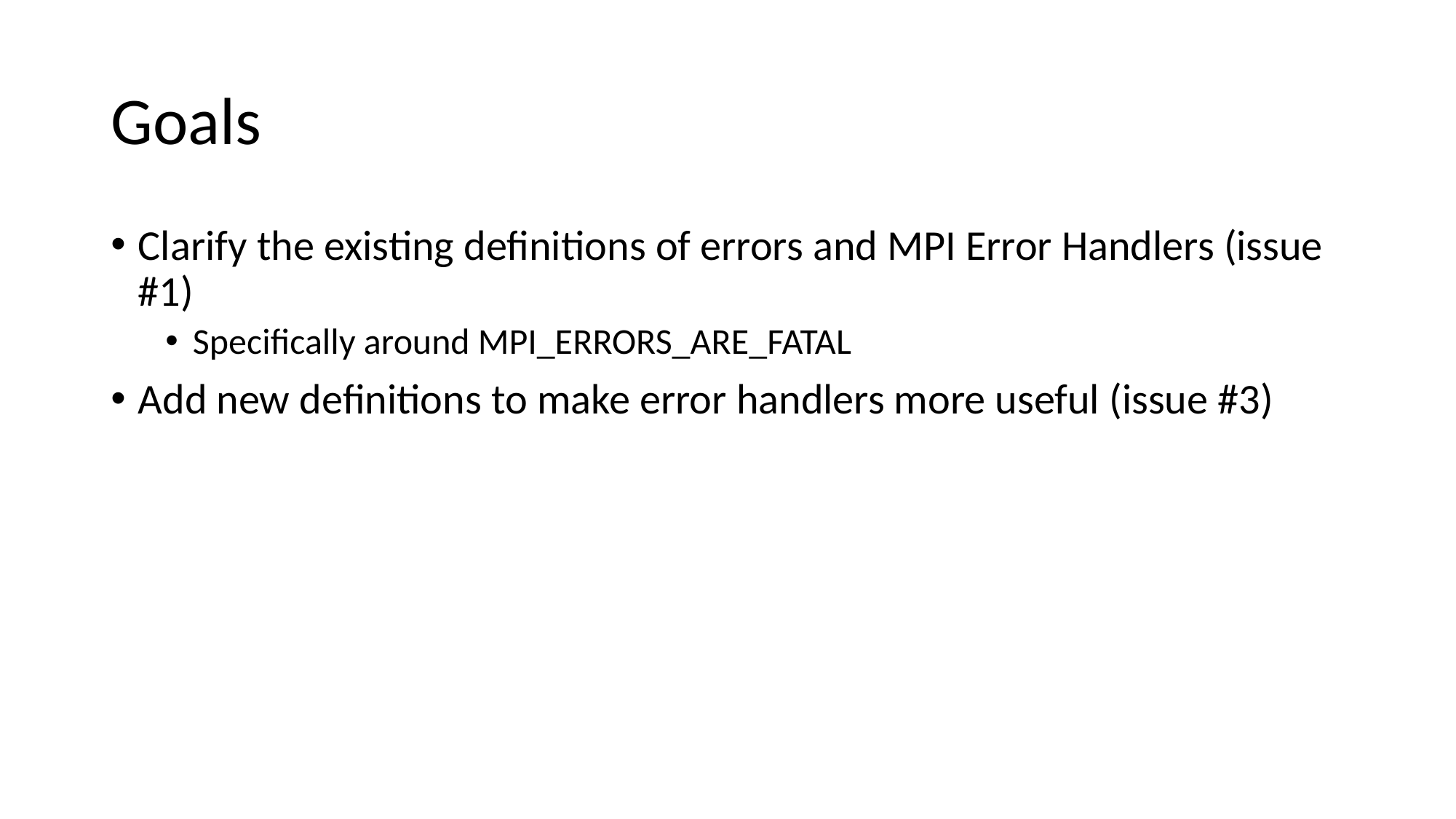

# Goals
Clarify the existing definitions of errors and MPI Error Handlers (issue #1)
Specifically around MPI_ERRORS_ARE_FATAL
Add new definitions to make error handlers more useful (issue #3)